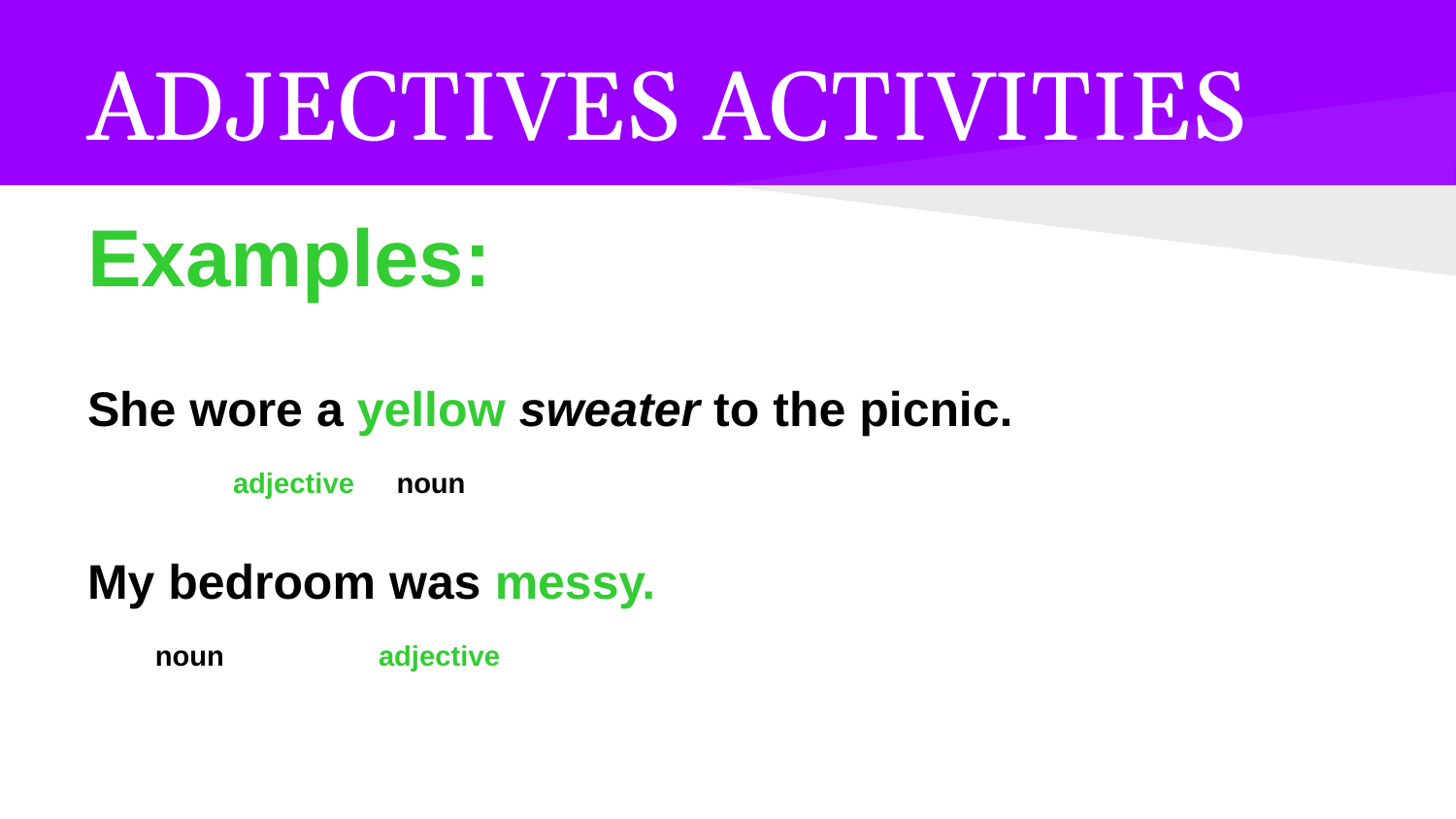

# ADJECTIVES ACTIVITIES
Examples:

She wore a yellow sweater to the picnic.
          	adjective      noun

My bedroom was messy.
     noun                 	adjective